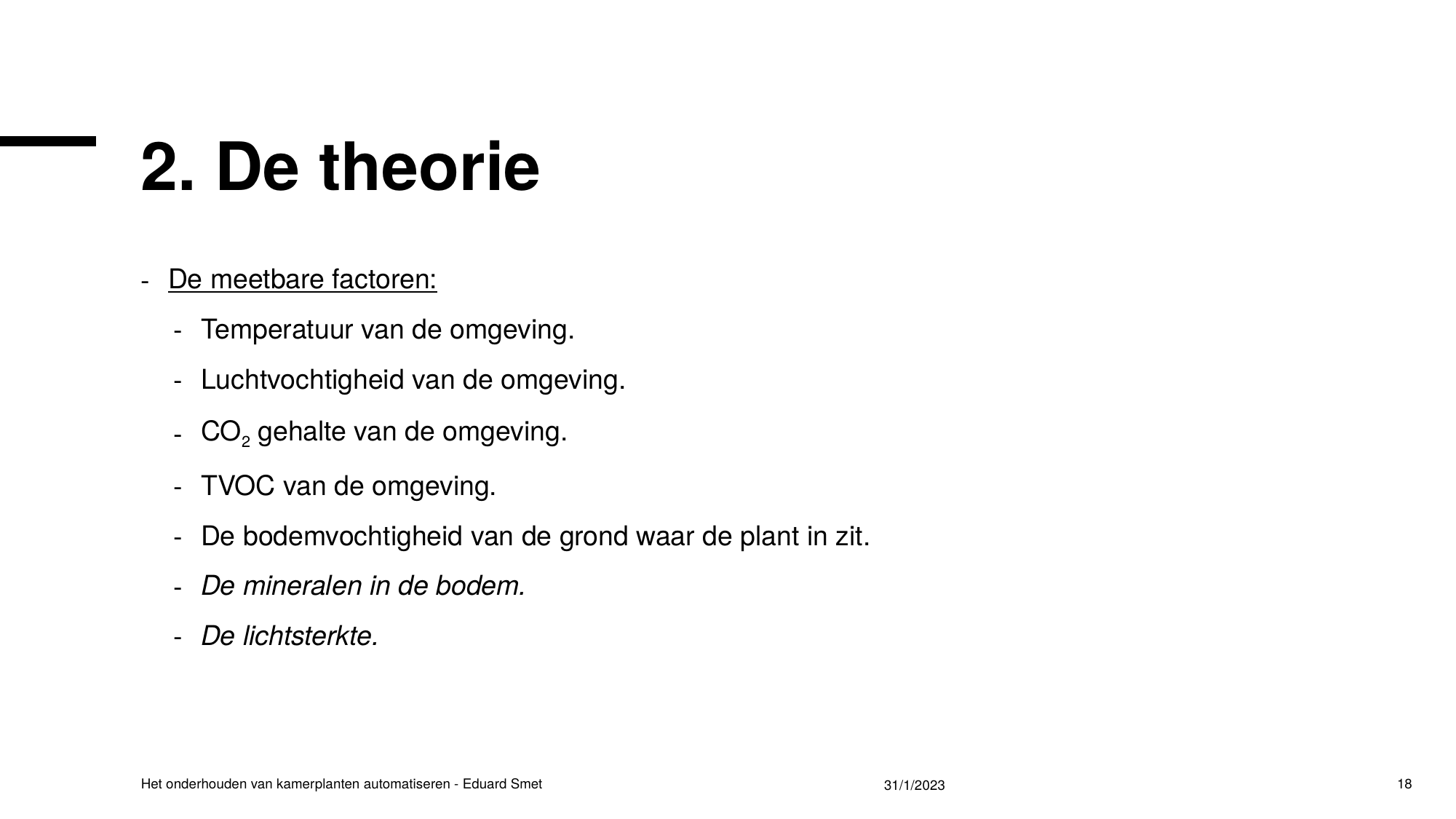

# 2. De theorie
De meetbare factoren:
Temperatuur van de omgeving.
Luchtvochtigheid van de omgeving.
CO2 gehalte van de omgeving.
TVOC van de omgeving.
De bodemvochtigheid van de grond waar de plant in zit.
De mineralen in de bodem.
De lichtsterkte.
Het onderhouden van kamerplanten automatiseren - Eduard Smet
31/1/2023
18